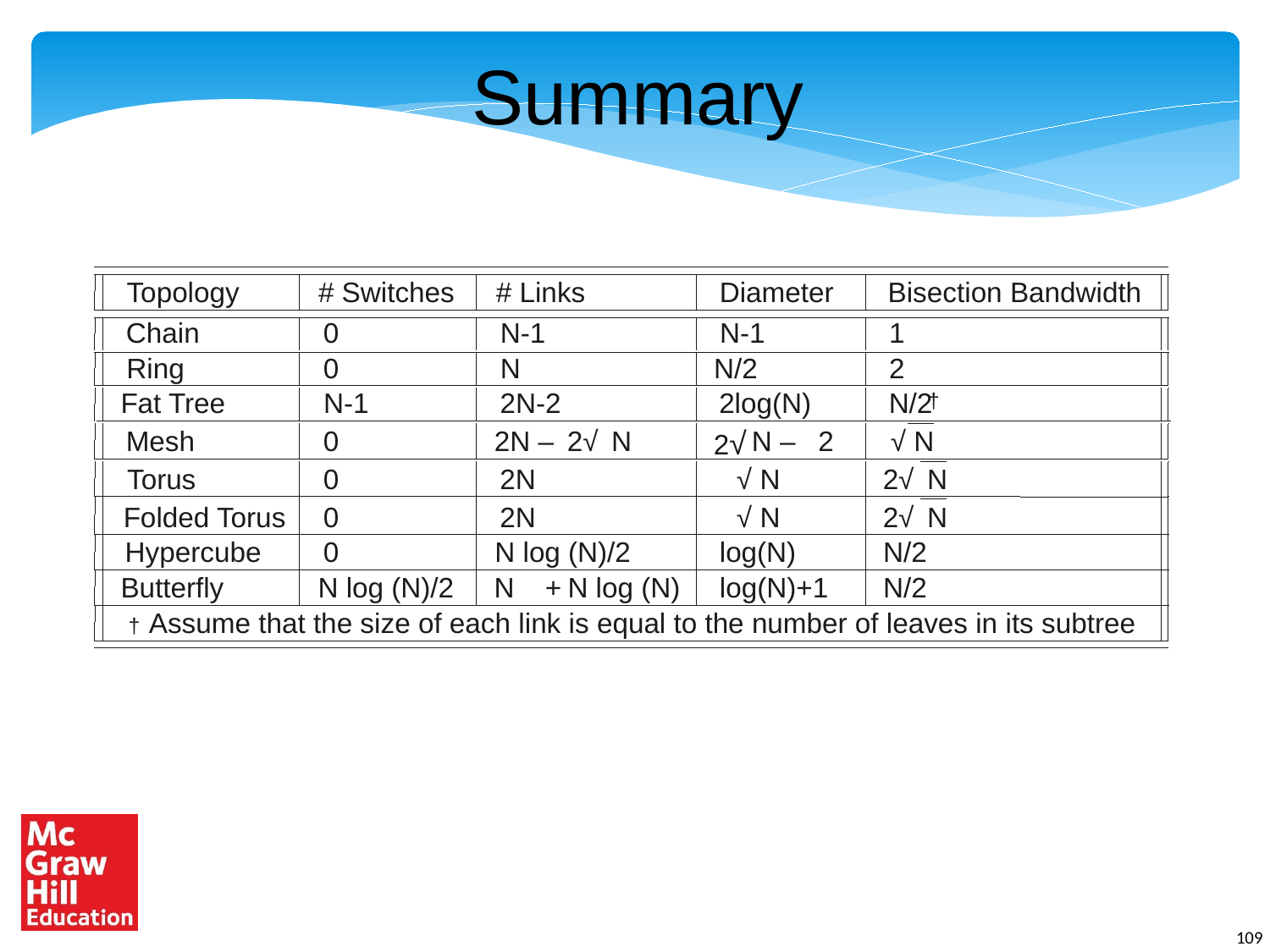

Summary

Topology
# Switches
# Links
Diameter
Bisection Bandwidth

Chain
0
N-1
N-1
1

Ring
0
N
N/2
2

Fat Tree
N-1
2N-2
2log(N)
N/2

†

Mesh
0
2N –
2√
N
2√
N –
2
√ N

Torus

0

2N

√ N

2√

N

Folded Torus
0
2N
√ N
2√

N
Hypercube
0
N log (N)/2
log(N)
N/2

Butterfly

N log (N)/2

N
+
N log (N)

log(N)+1

N/2

Assume that the size of each link is equal to the number of leaves in its subtree

†